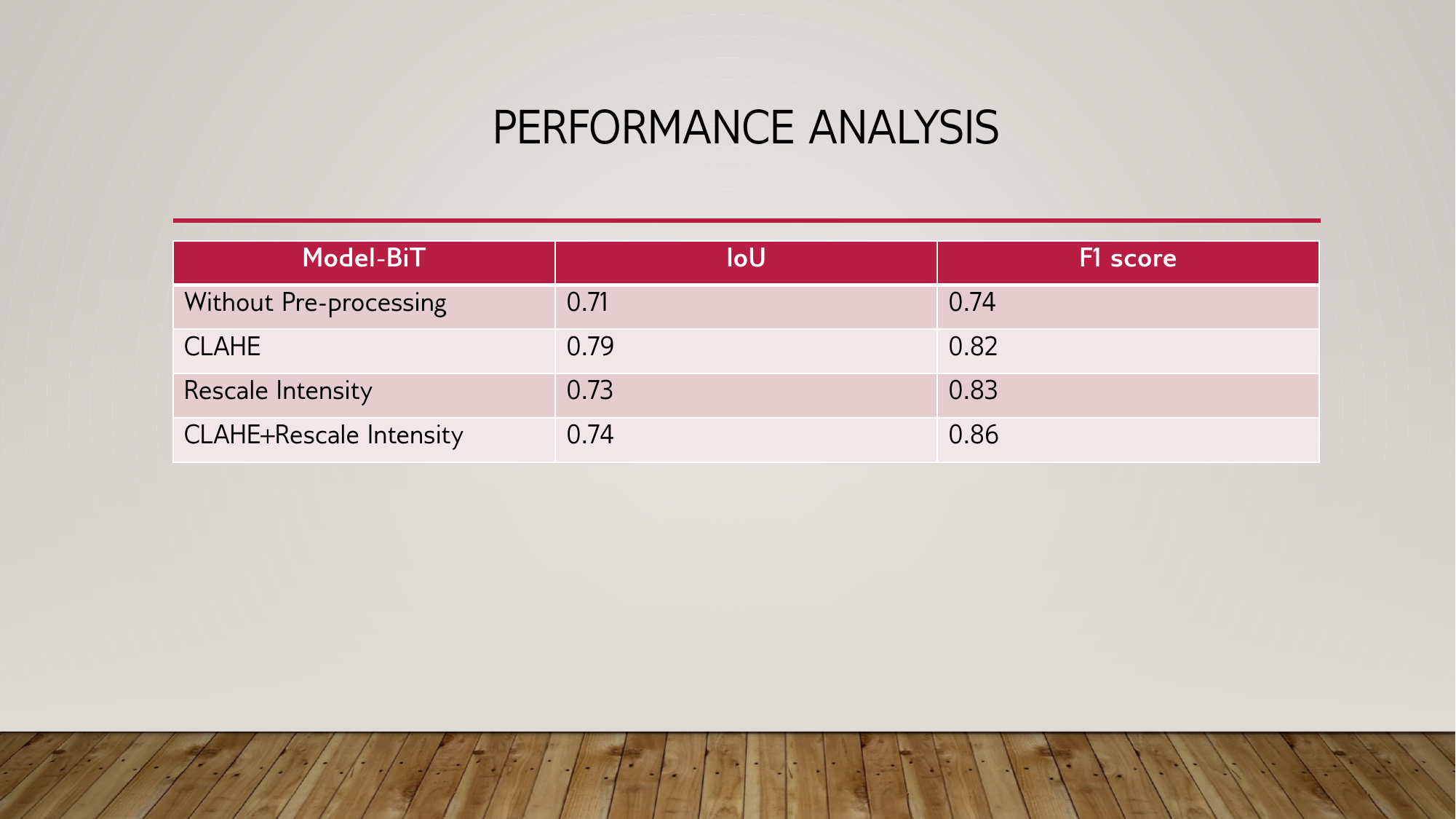

# Performance analysis
| Model-BiT | IoU | F1 score |
| --- | --- | --- |
| Without Pre-processing | 0.71 | 0.74 |
| CLAHE | 0.79 | 0.82 |
| Rescale Intensity | 0.73 | 0.83 |
| CLAHE+Rescale Intensity | 0.74 | 0.86 |